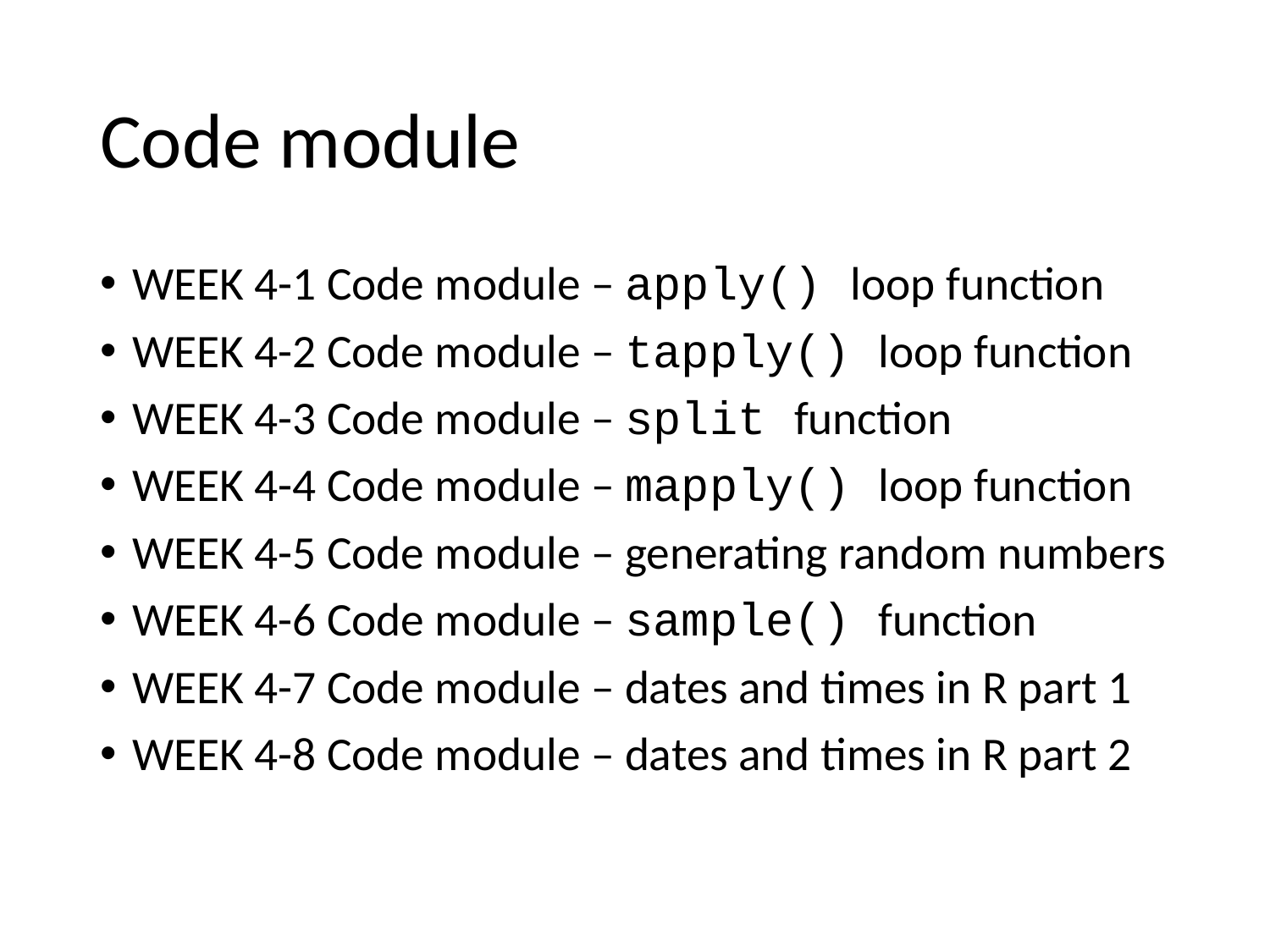

# Code module
WEEK 4-1 Code module – apply() loop function
WEEK 4-2 Code module – tapply() loop function
WEEK 4-3 Code module – split function
WEEK 4-4 Code module – mapply() loop function
WEEK 4-5 Code module – generating random numbers
WEEK 4-6 Code module – sample() function
WEEK 4-7 Code module – dates and times in R part 1
WEEK 4-8 Code module – dates and times in R part 2